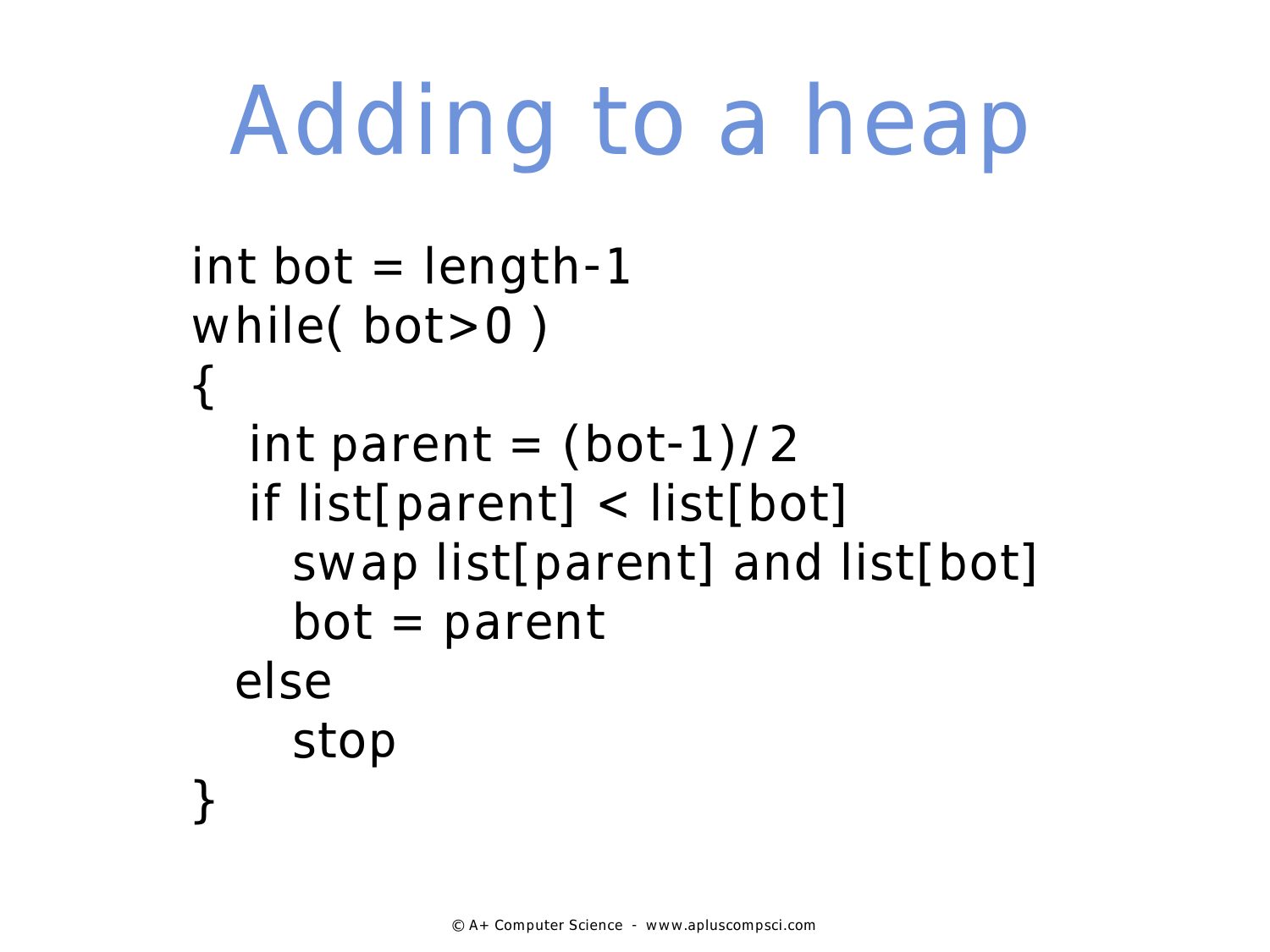

Adding to a heap

int bot = length-1
while( bot>0 )
{
    int parent = (bot-1)/2
    if list[parent] < list[bot]
       swap list[parent] and list[bot]
       bot = parent
   else
       stop
}

© A+ Computer Science  -  www.apluscompsci.com